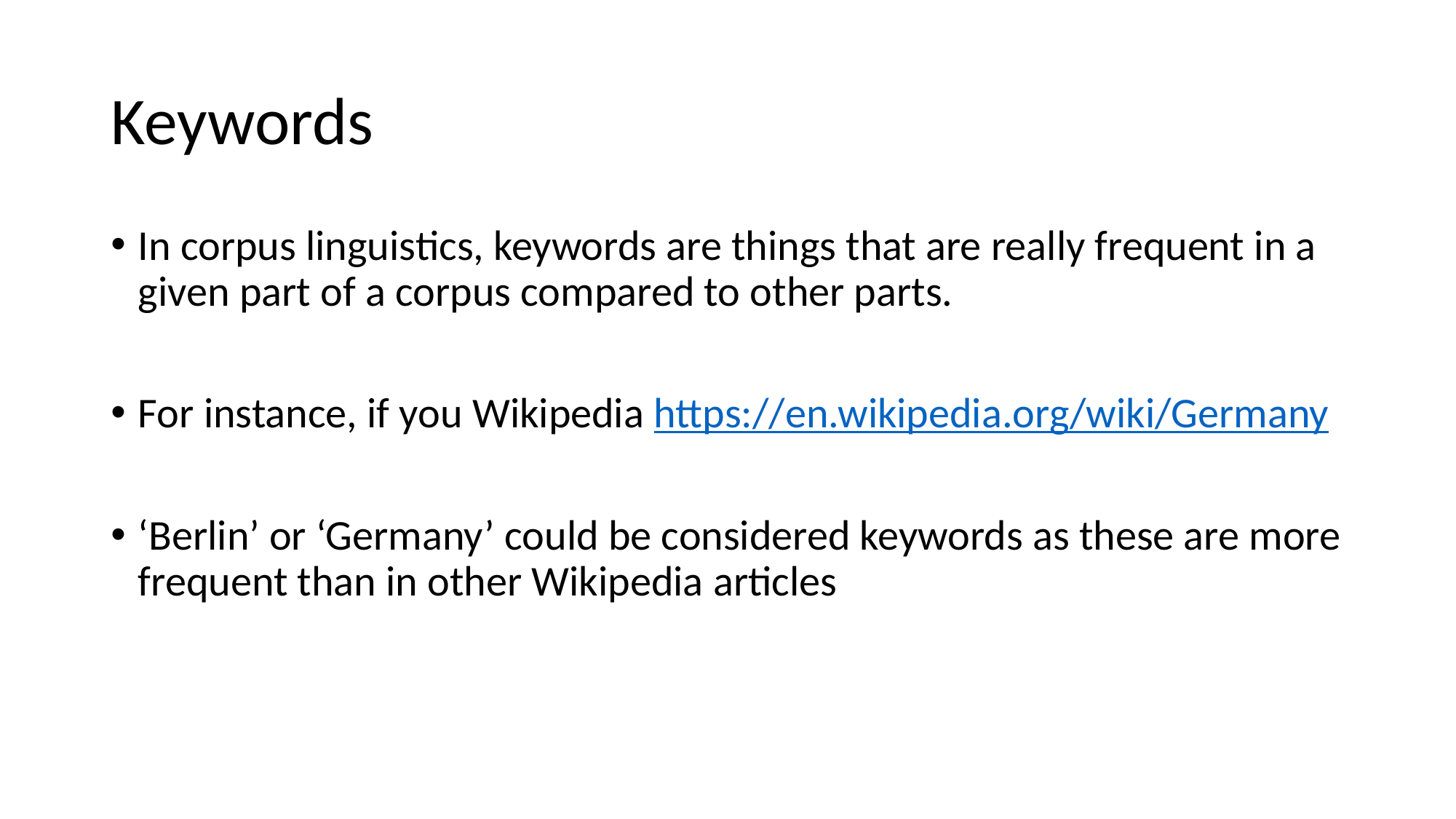

# Keywords
In corpus linguistics, keywords are things that are really frequent in a given part of a corpus compared to other parts.

For instance, if you Wikipedia https://en.wikipedia.org/wiki/Germany

‘Berlin’ or ‘Germany’ could be considered keywords as these are more frequent than in other Wikipedia articles